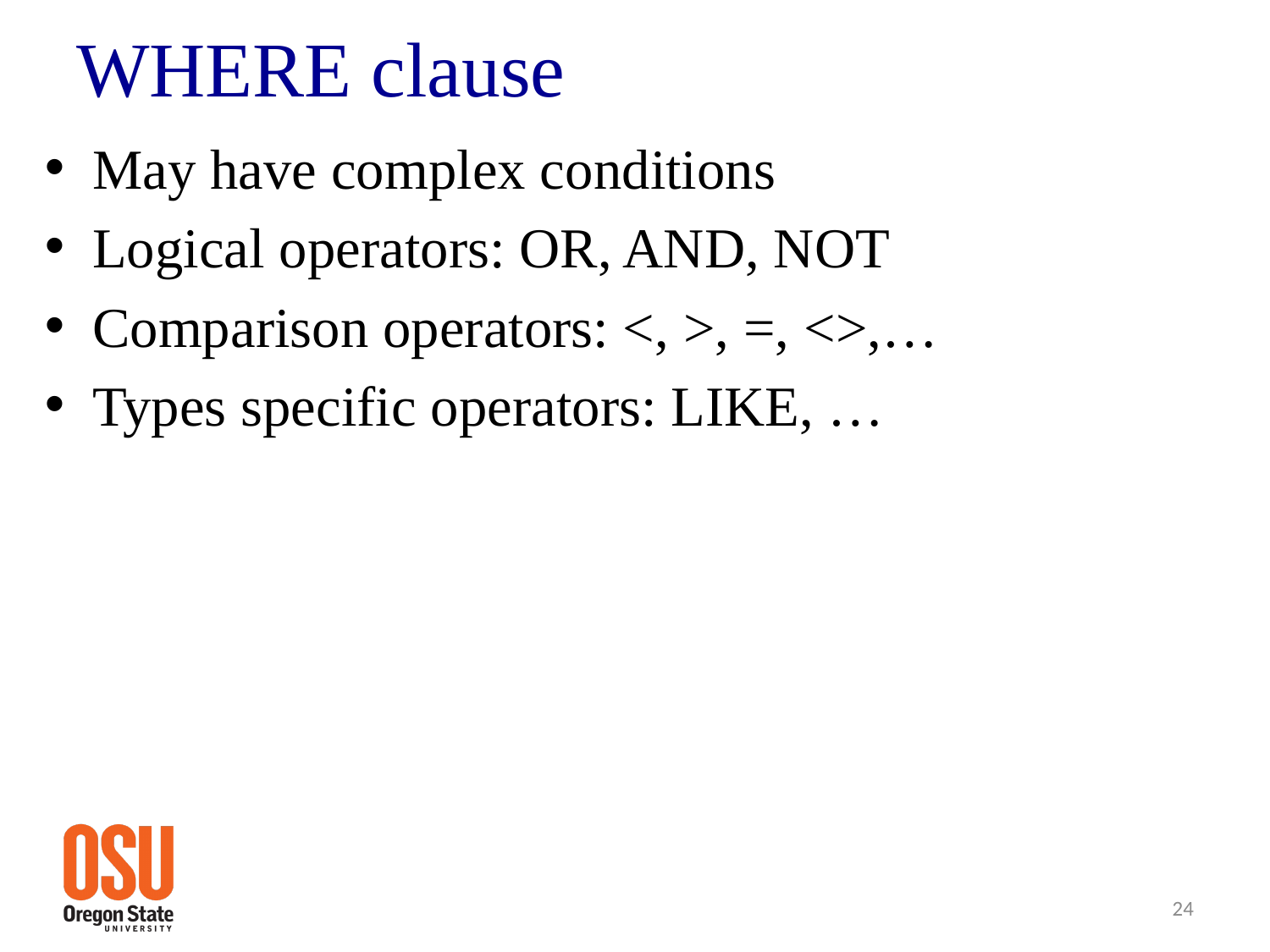

# WHERE clause
May have complex conditions
Logical operators: OR, AND, NOT
Comparison operators: <, >, =, <>,…
Types specific operators: LIKE, …

24